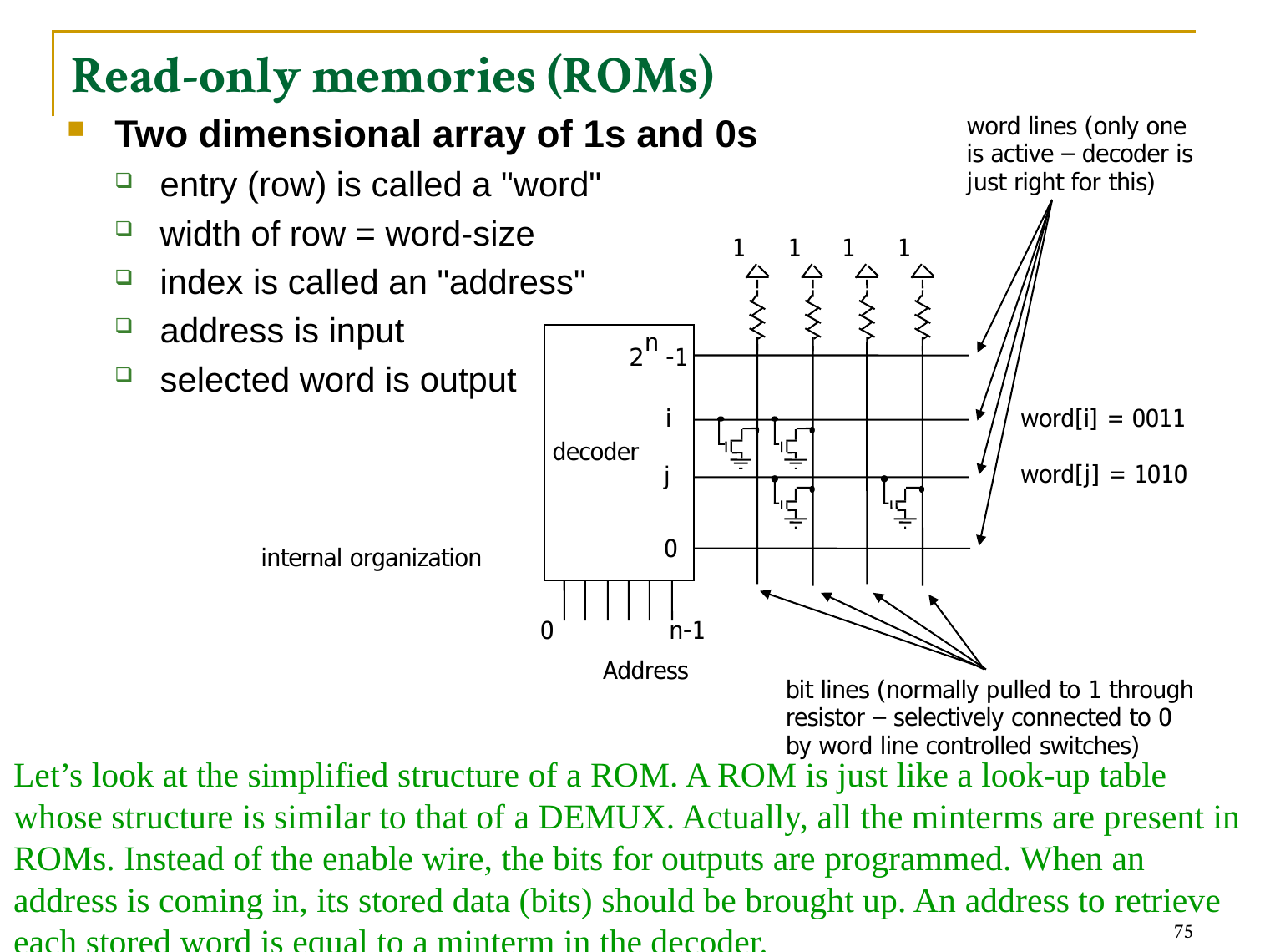

# Read-only memories (ROMs)
Two dimensional array of 1s and 0s
entry (row) is called a "word"
width of row = word-size
index is called an "address"
address is input
selected word is output
word lines (only one
is active – decoder is
just right for this)

1

1

1

1

n

2   -1

i
word[i] = 0011
word[j] = 1010

decoder
j

0
internal organization

0	n-1
Address
bit lines (normally pulled to 1 through
resistor – selectively connected to 0
by word line controlled switches)
Let’s look at the simplified structure of a ROM. A ROM is just like a look-up table whose structure is similar to that of a DEMUX. Actually, all the minterms are present in ROMs. Instead of the enable wire, the bits for outputs are programmed. When an address is coming in, its stored data (bits) should be brought up. An address to retrieve each stored word is equal to a minterm in the decoder.
75